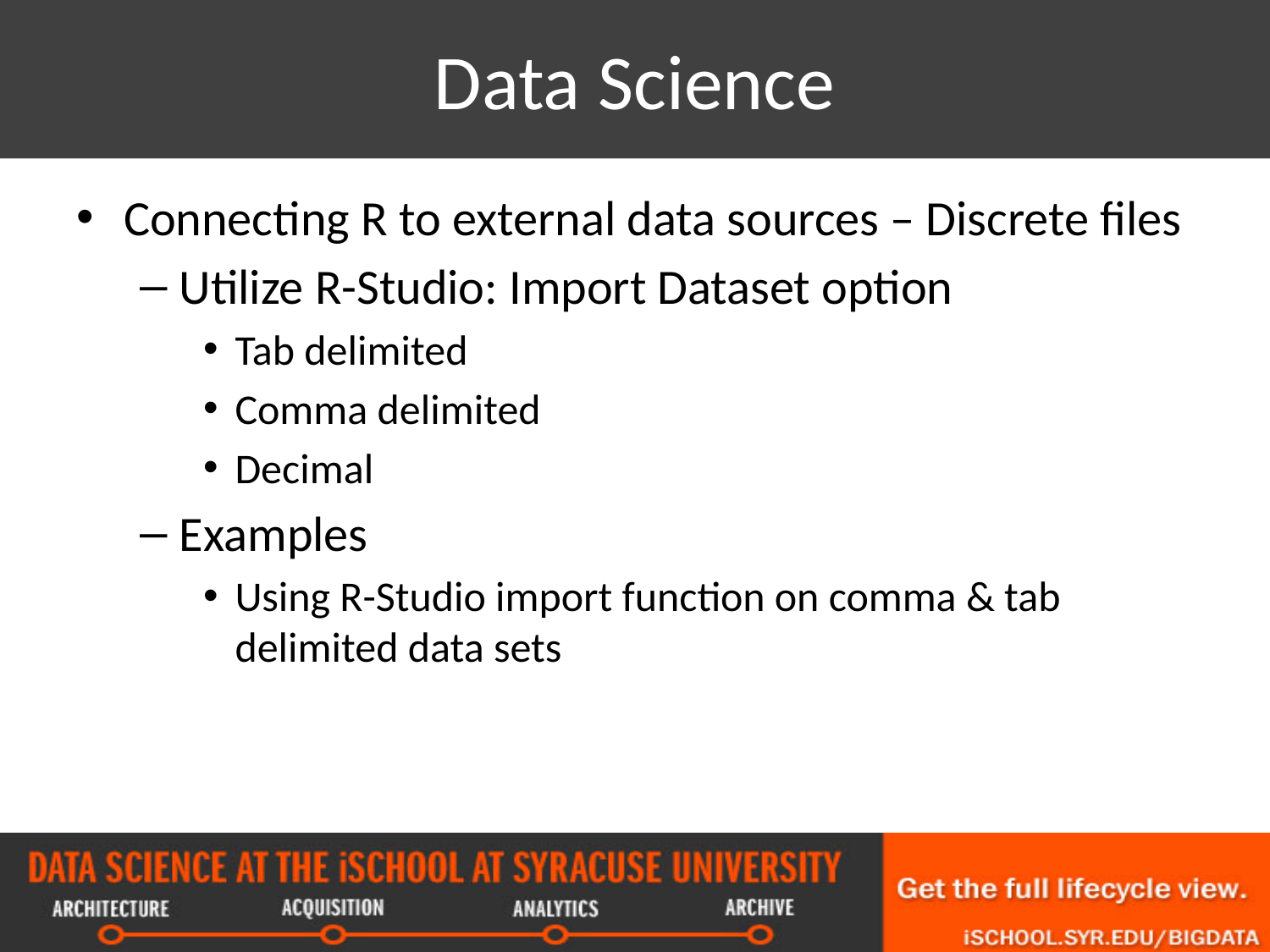

# Data Science
Connecting R to external data sources – Discrete files
Utilize R-Studio: Import Dataset option
Tab delimited
Comma delimited
Decimal
Examples
Using R-Studio import function on comma & tab delimited data sets